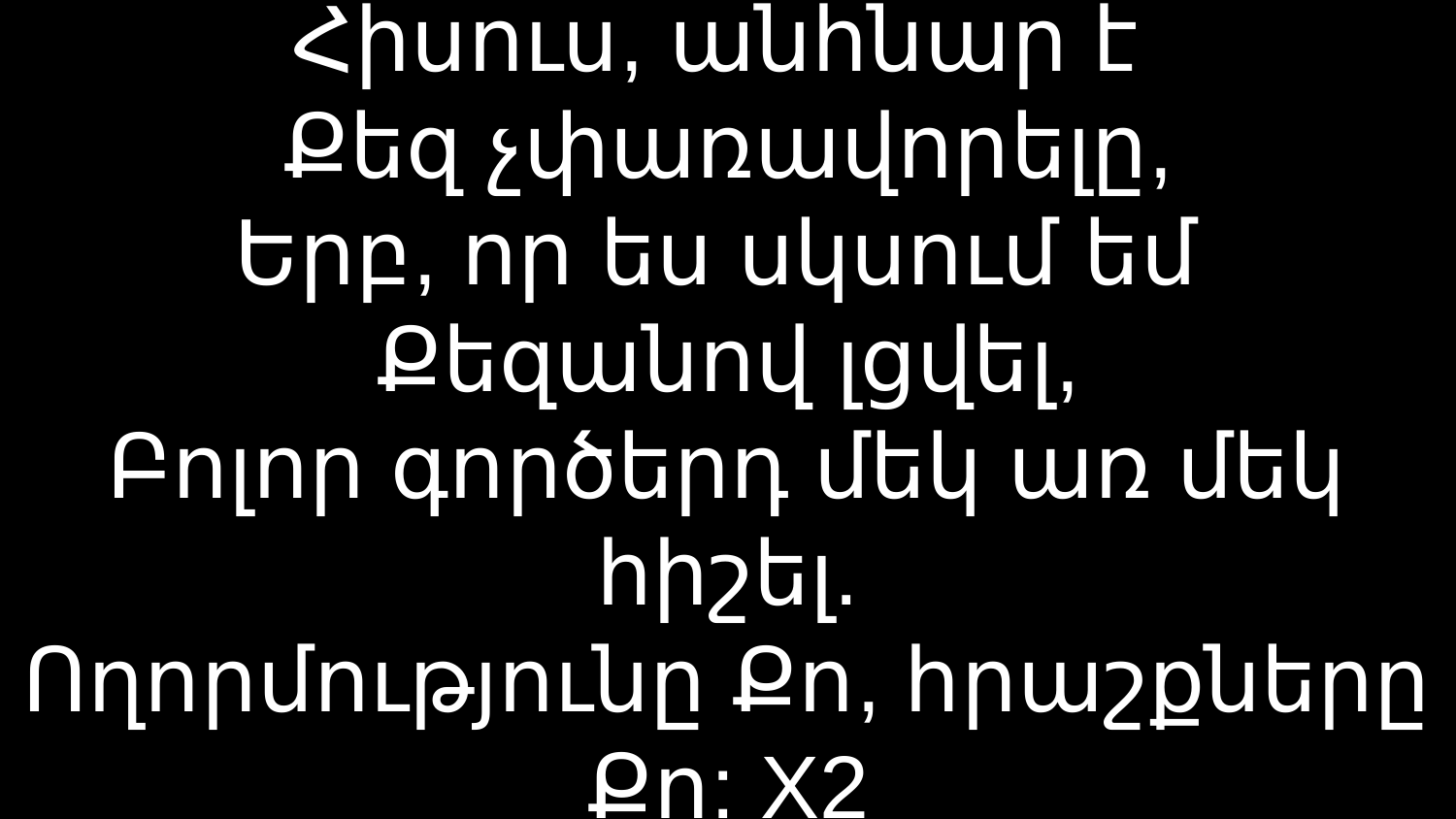

# Հիսուս, անհնար է Քեզ չփառավորելը, Երբ, որ ես սկսում եմ Քեզանով լցվել, Բոլոր գործերդ մեկ առ մեկ հիշել. Ողորմությունը Քո, հրաշքները Քո: X2